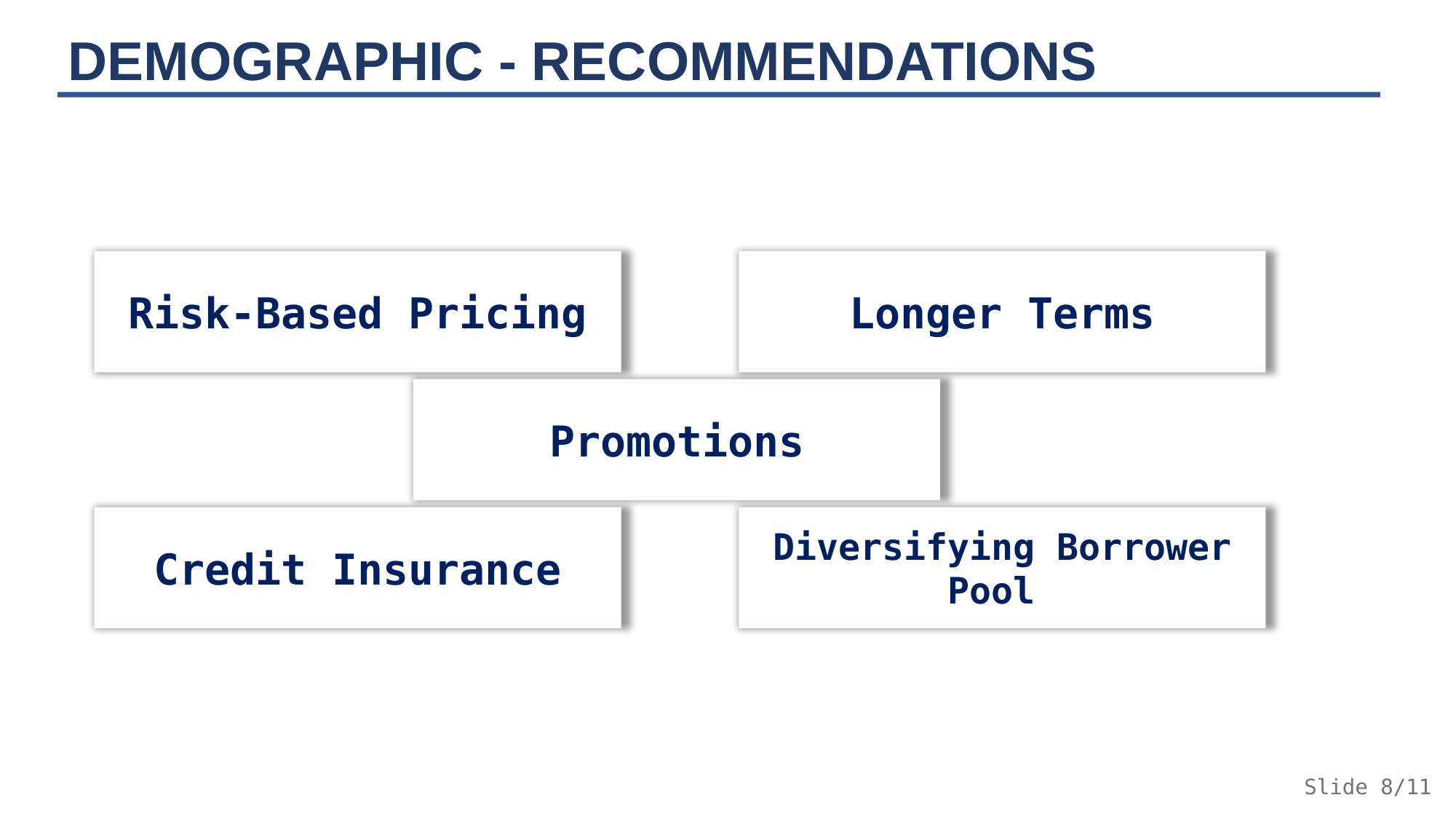

DEMOGRAPHIC - RECOMMENDATIONS

Longer Terms
Risk-Based Pricing
Promotions
Diversifying Borrower Pool

Credit Insurance

Slide 8/11